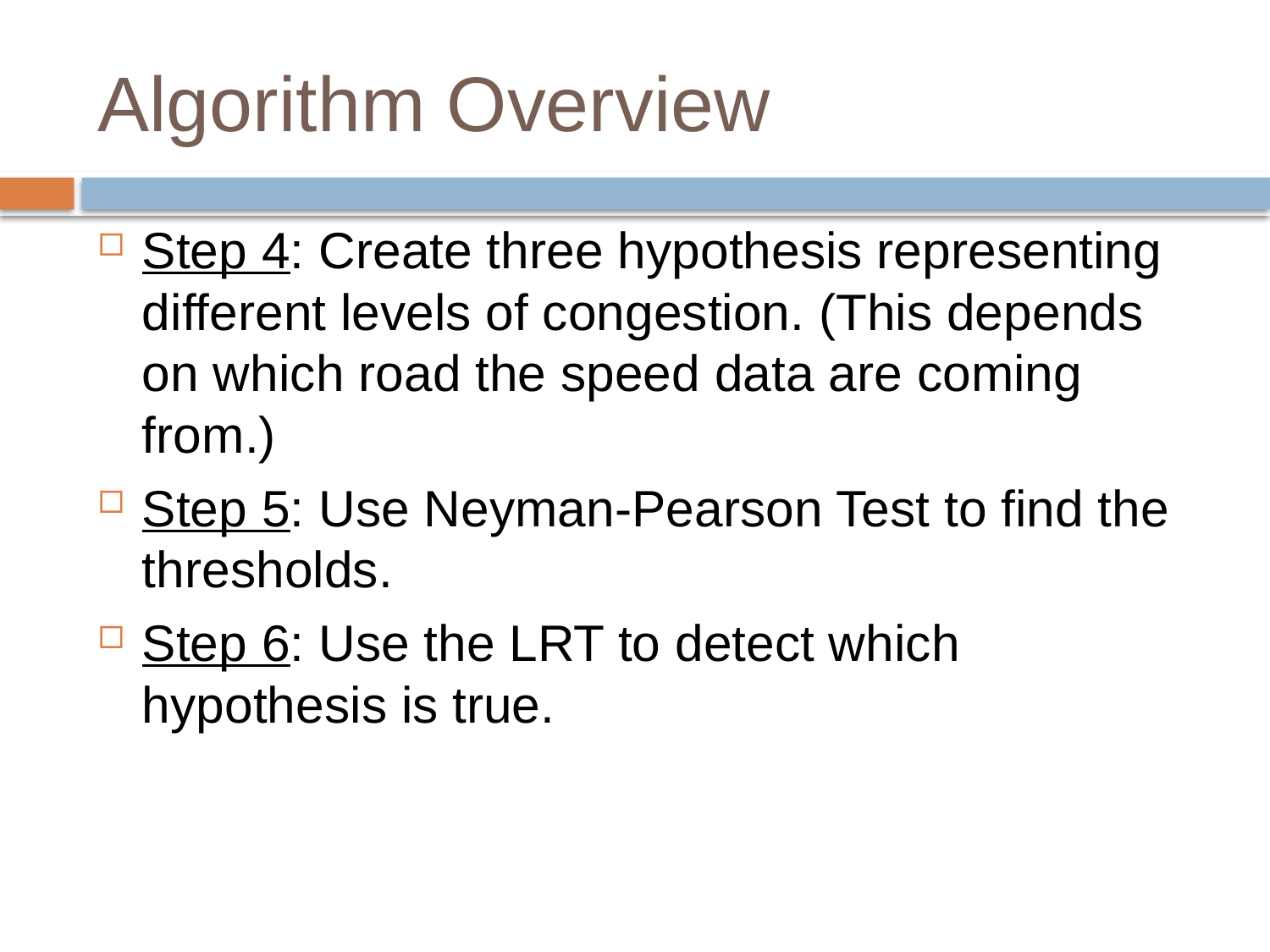

# Algorithm Overview
Step 4: Create three hypothesis representing different levels of congestion. (This depends on which road the speed data are coming from.)
Step 5: Use Neyman-Pearson Test to find the thresholds.
Step 6: Use the LRT to detect which hypothesis is true.